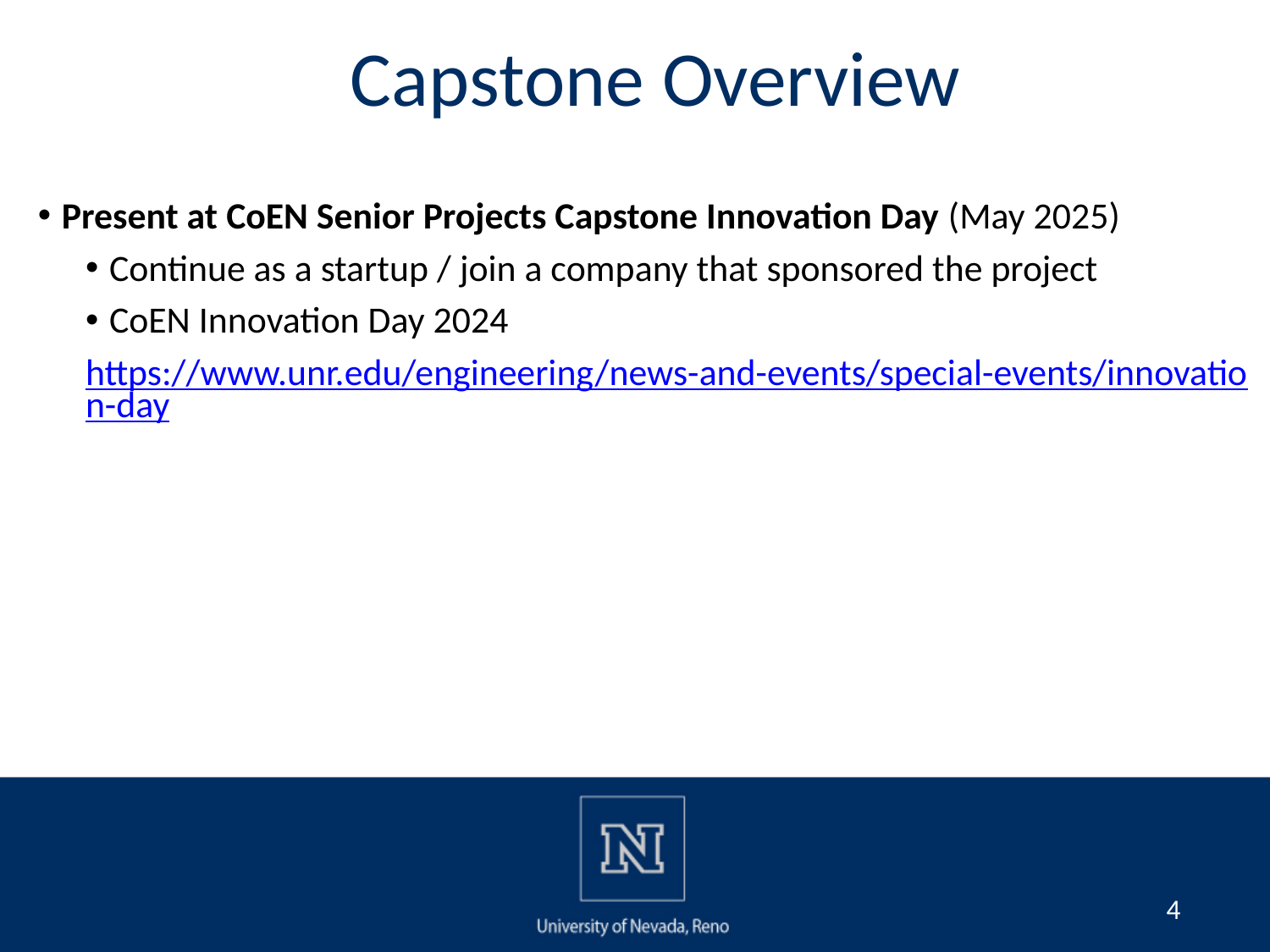

# Capstone Overview

Present at CoEN Senior Projects Capstone Innovation Day (May 2025)
Continue as a startup / join a company that sponsored the project
CoEN Innovation Day 2024
https://www.unr.edu/engineering/news-and-events/special-events/innovation-day

4